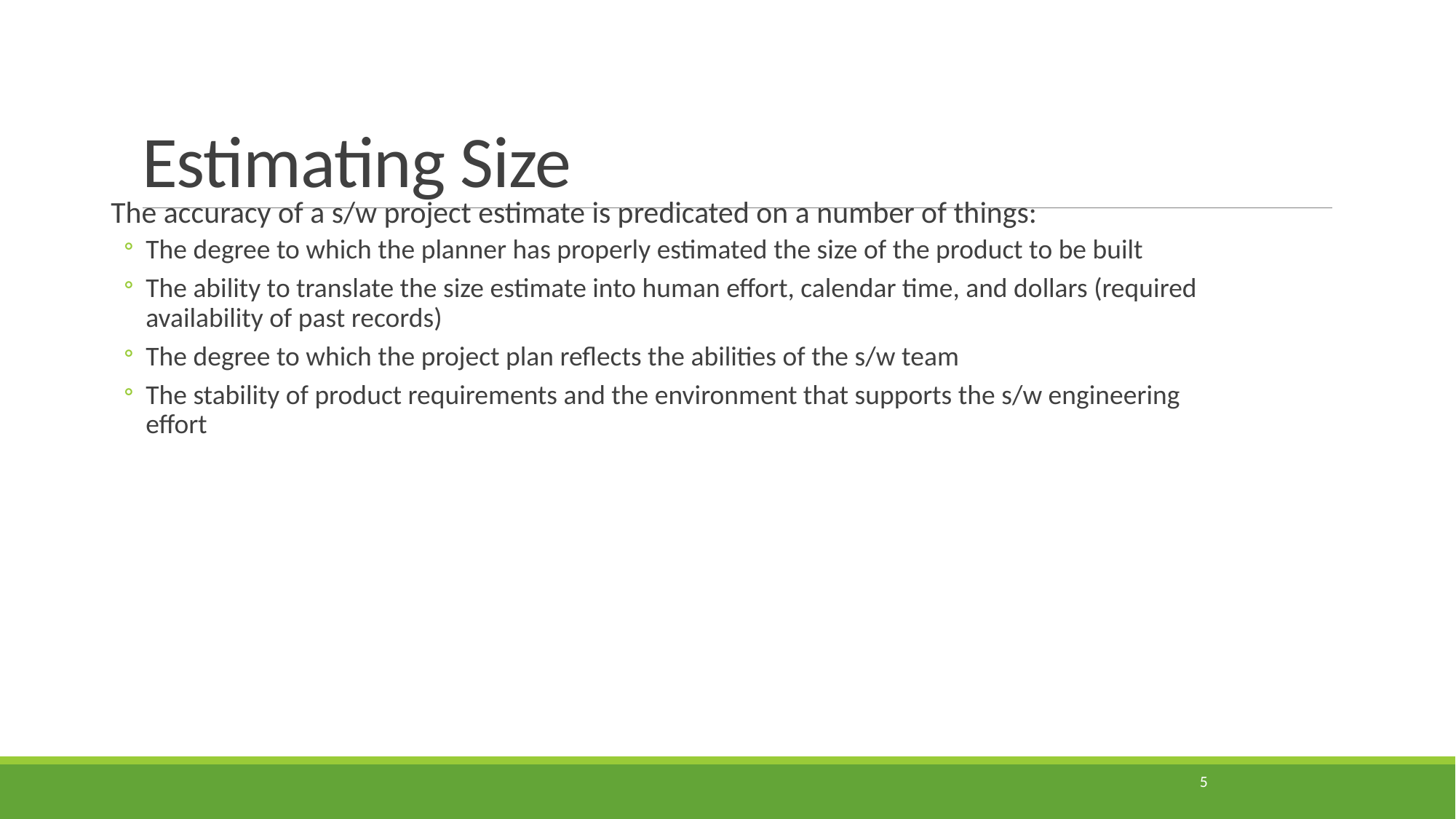

# Estimating Size
The accuracy of a s/w project estimate is predicated on a number of things:
The degree to which the planner has properly estimated the size of the product to be built
The ability to translate the size estimate into human effort, calendar time, and dollars (required availability of past records)
The degree to which the project plan reflects the abilities of the s/w team
The stability of product requirements and the environment that supports the s/w engineering effort
5